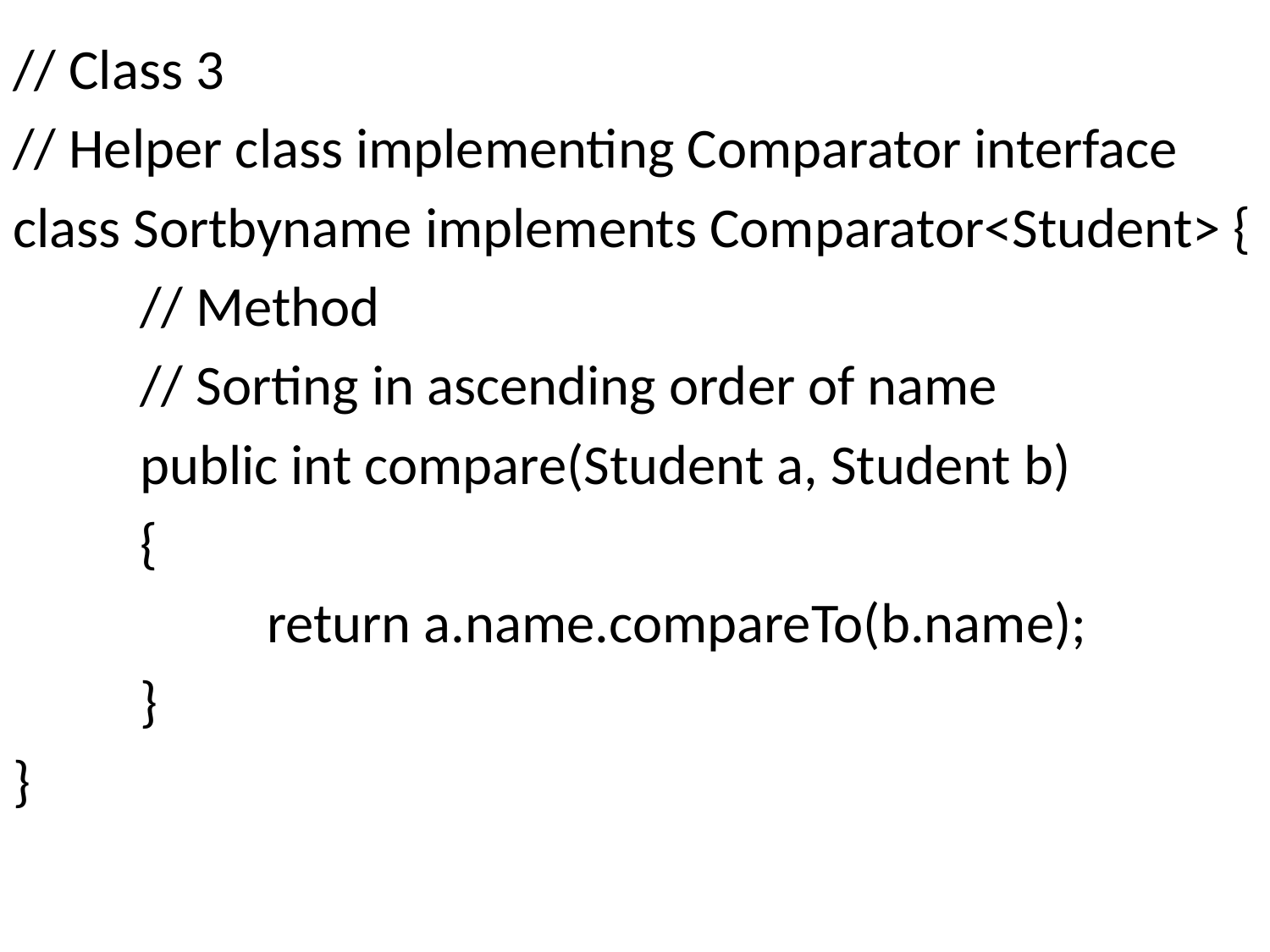

// Class 3
// Helper class implementing Comparator interface
class Sortbyname implements Comparator<Student> {
	// Method
	// Sorting in ascending order of name
	public int compare(Student a, Student b)
	{
		return a.name.compareTo(b.name);
	}
}